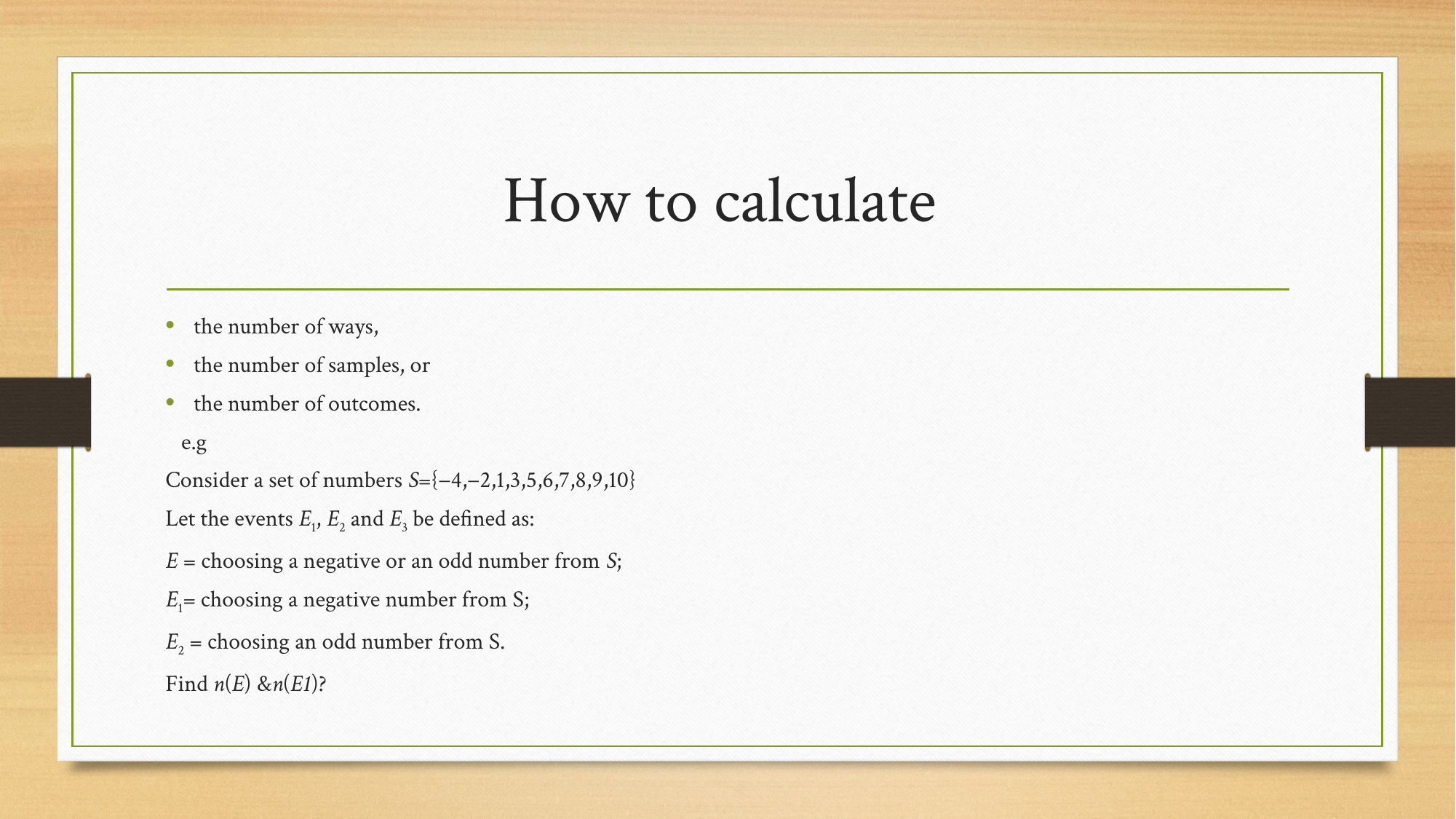

# How to calculate
the number of ways,
the number of samples, or
the number of outcomes.
   e.g
Consider a set of numbers S={−4,−2,1,3,5,6,7,8,9,10}
Let the events E1, E2 and E3 be defined as:
E = choosing a negative or an odd number from S;
E1= choosing a negative number from S;
E2 = choosing an odd number from S.
Find n(E) &n(E1)?